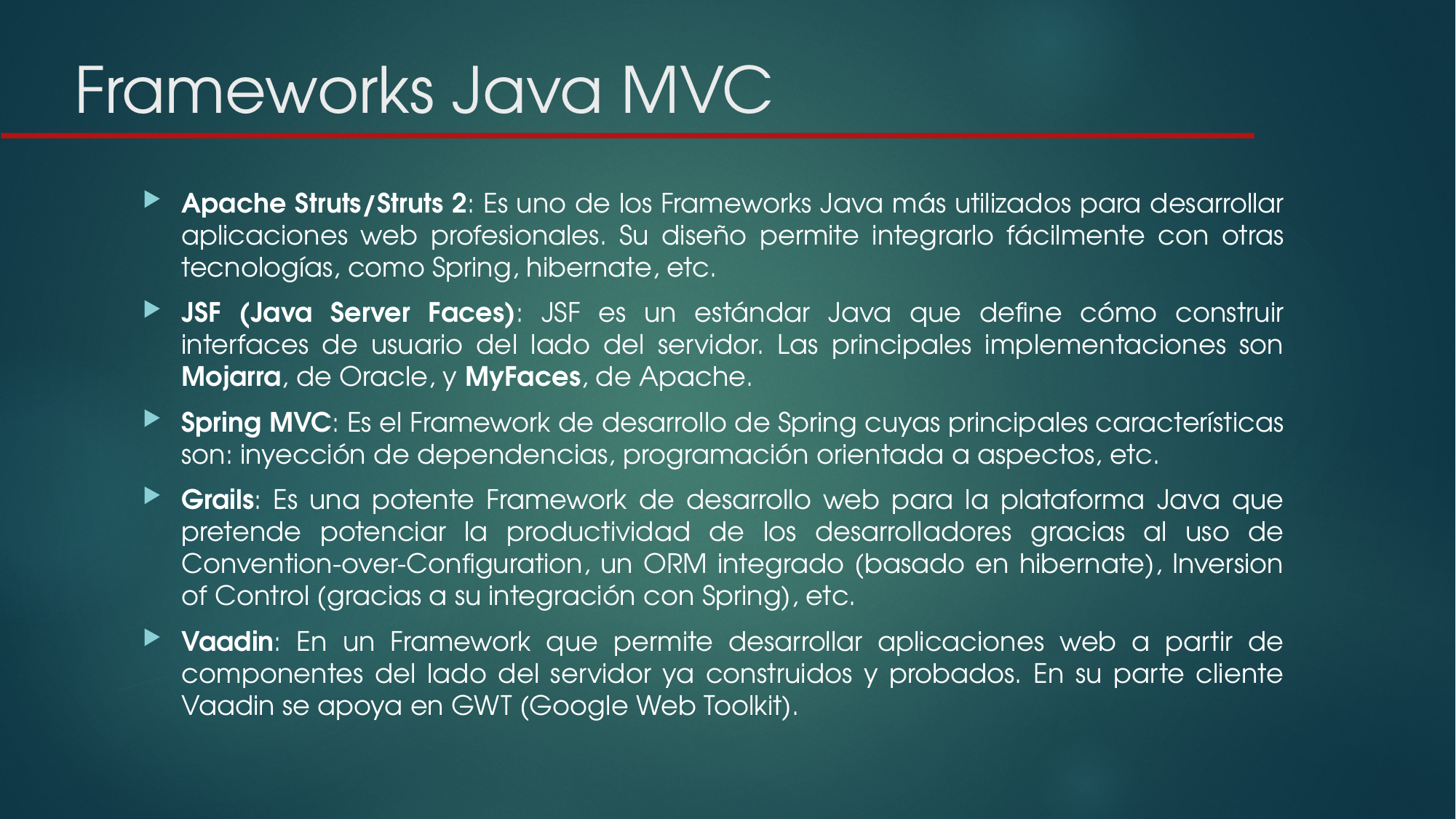

Frameworks Java MVC
Apache Struts/Struts 2: Es uno de los Frameworks Java más utilizados para desarrollar aplicaciones web profesionales. Su diseño permite integrarlo fácilmente con otras tecnologías, como Spring, hibernate, etc.
JSF (Java Server Faces): JSF es un estándar Java que define cómo construir interfaces de usuario del lado del servidor. Las principales implementaciones son Mojarra, de Oracle, y MyFaces, de Apache.
Spring MVC: Es el Framework de desarrollo de Spring cuyas principales características son: inyección de dependencias, programación orientada a aspectos, etc.
Grails: Es una potente Framework de desarrollo web para la plataforma Java que pretende potenciar la productividad de los desarrolladores gracias al uso de Convention-over-Configuration, un ORM integrado (basado en hibernate), Inversion of Control (gracias a su integración con Spring), etc.
Vaadin: En un Framework que permite desarrollar aplicaciones web a partir de componentes del lado del servidor ya construidos y probados. En su parte cliente Vaadin se apoya en GWT (Google Web Toolkit).